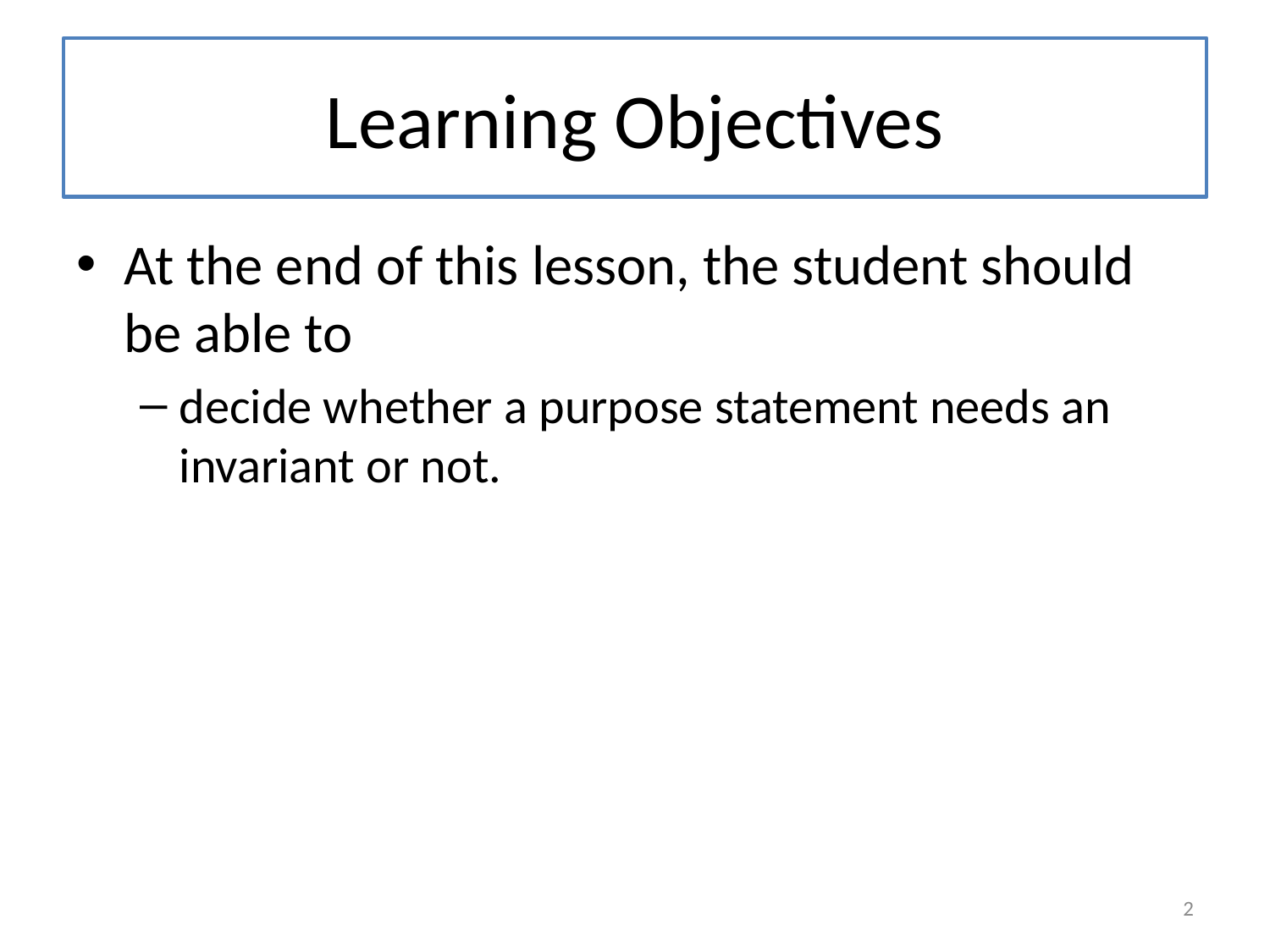

# Learning Objectives
At the end of this lesson, the student should be able to
decide whether a purpose statement needs an invariant or not.
2